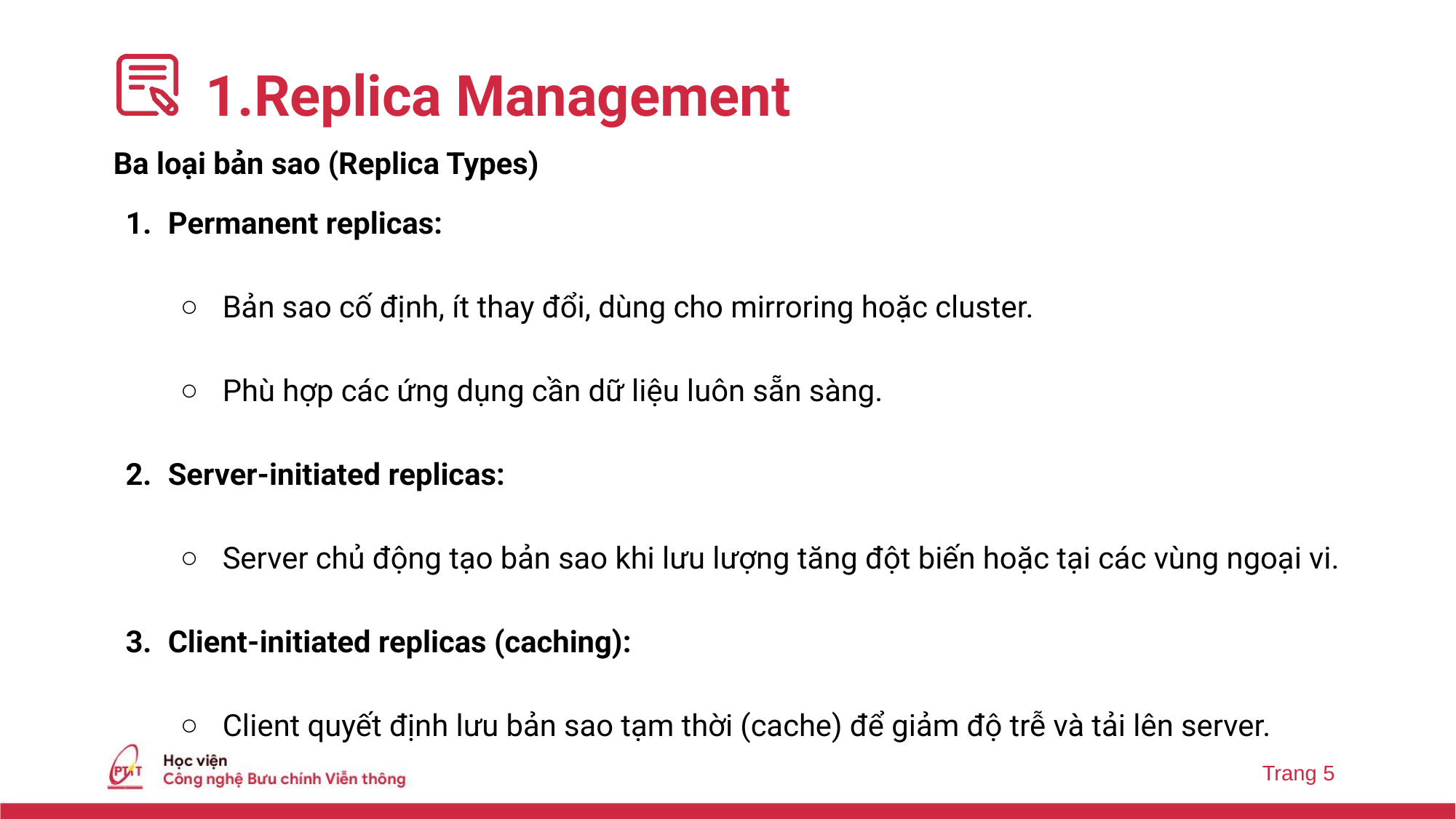

# 1.Replica Management
Ba loại bản sao (Replica Types)
Permanent replicas:
Bản sao cố định, ít thay đổi, dùng cho mirroring hoặc cluster.
Phù hợp các ứng dụng cần dữ liệu luôn sẵn sàng.
Server-initiated replicas:
Server chủ động tạo bản sao khi lưu lượng tăng đột biến hoặc tại các vùng ngoại vi.
Client-initiated replicas (caching):
Client quyết định lưu bản sao tạm thời (cache) để giảm độ trễ và tải lên server.